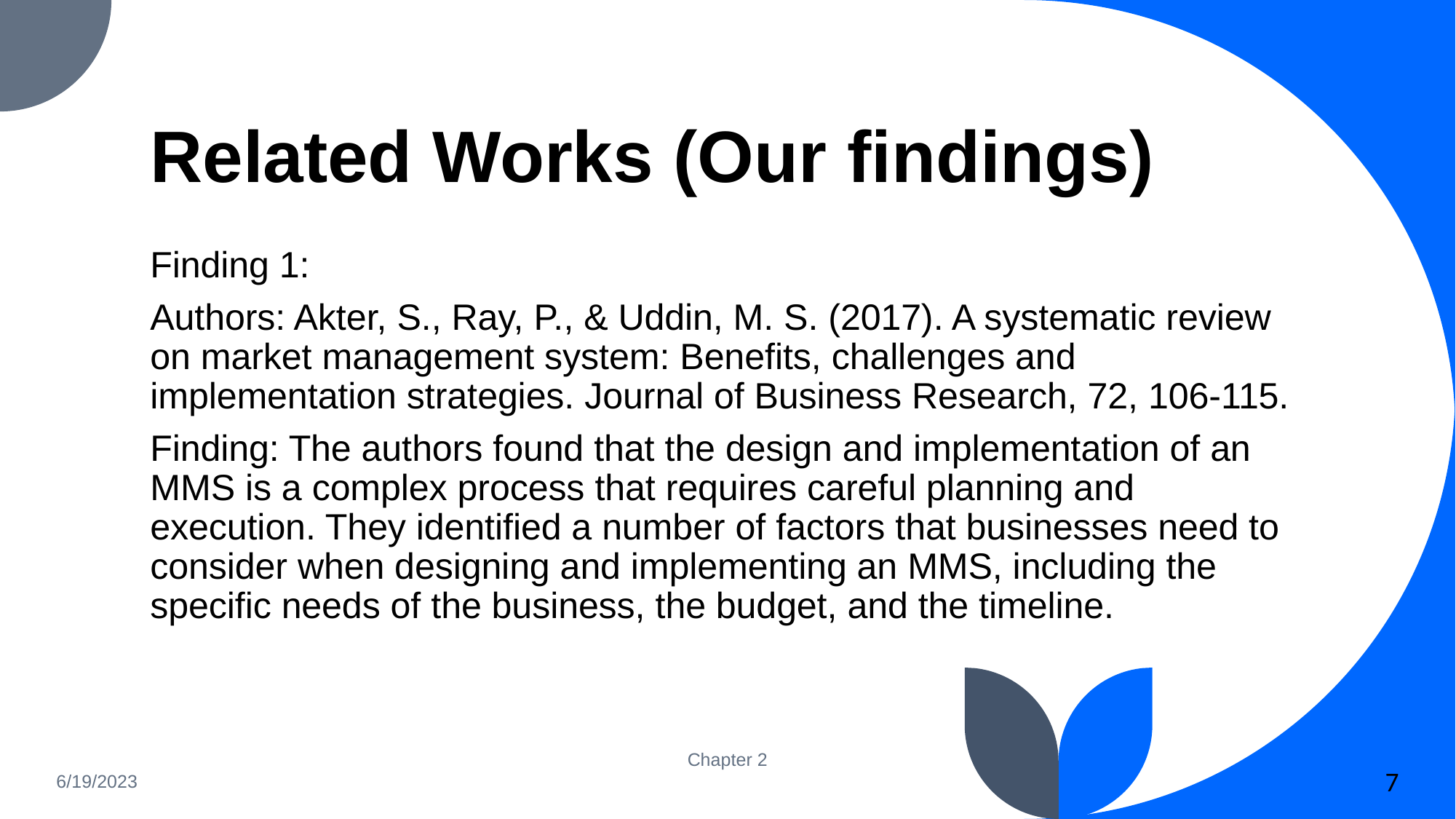

# Related Works (Our findings)
Finding 1:
Authors: Akter, S., Ray, P., & Uddin, M. S. (2017). A systematic review on market management system: Benefits, challenges and implementation strategies. Journal of Business Research, 72, 106-115.
Finding: The authors found that the design and implementation of an MMS is a complex process that requires careful planning and execution. They identified a number of factors that businesses need to consider when designing and implementing an MMS, including the specific needs of the business, the budget, and the timeline.
6/19/2023
Chapter 2

7